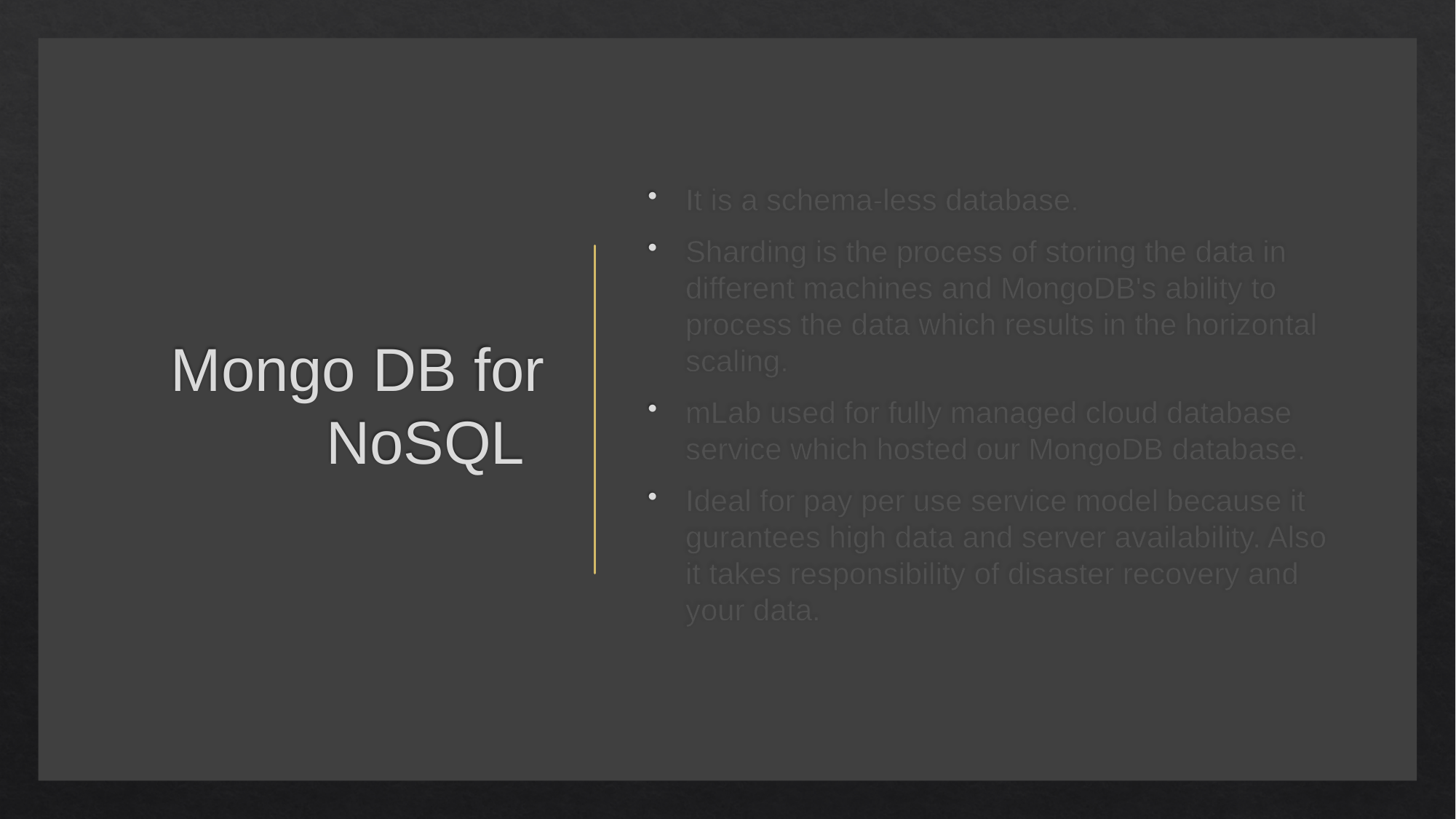

# Mongo DB for NoSQL
It is a schema-less database.
Sharding is the process of storing the data in different machines and MongoDB's ability to process the data which results in the horizontal scaling.
mLab used for fully managed cloud database service which hosted our MongoDB database.
Ideal for pay per use service model because it gurantees high data and server availability. Also it takes responsibility of disaster recovery and your data.